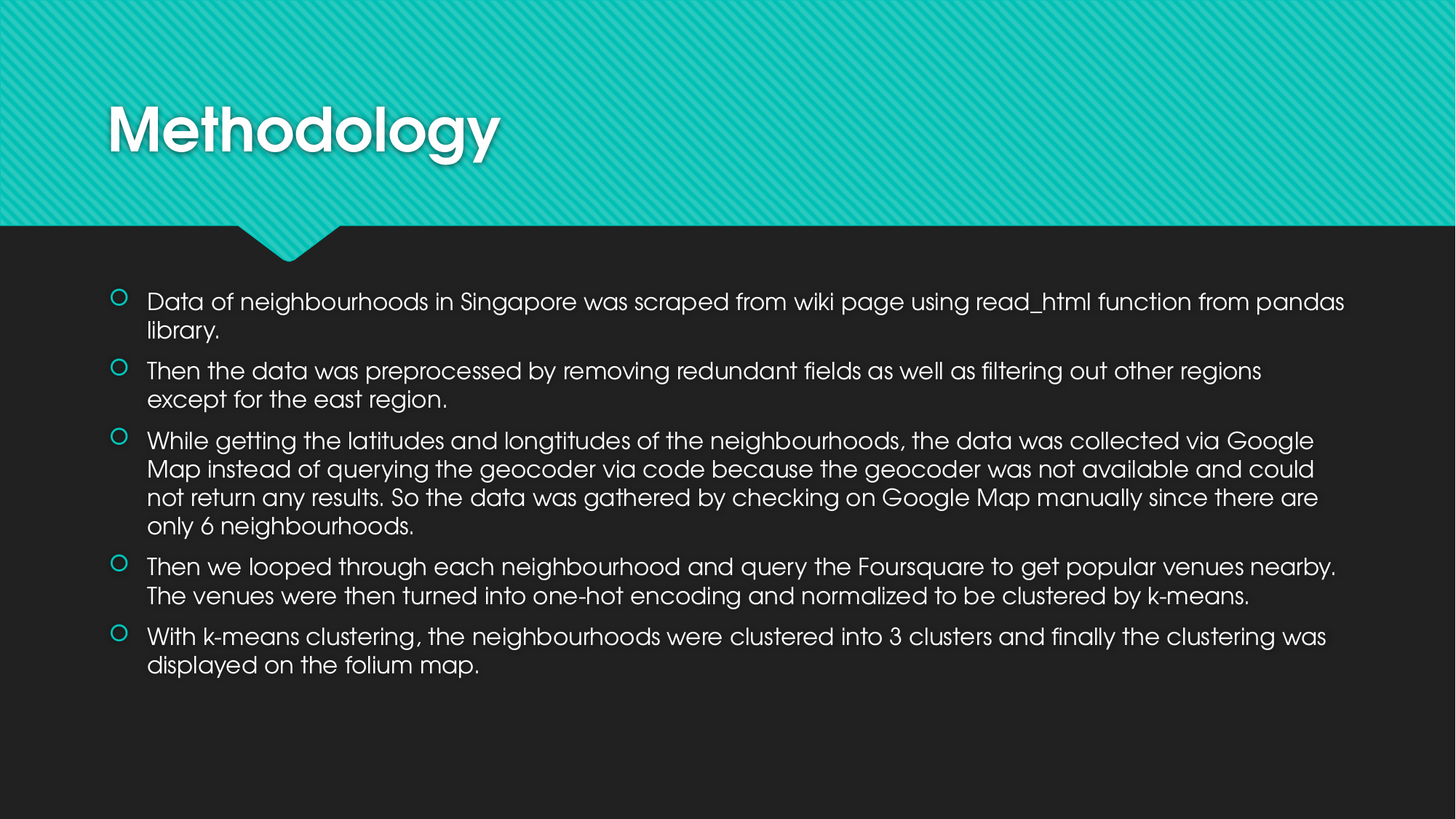

# Methodology
Data of neighbourhoods in Singapore was scraped from wiki page using read_html function from pandas library.
Then the data was preprocessed by removing redundant fields as well as filtering out other regions except for the east region.
While getting the latitudes and longtitudes of the neighbourhoods, the data was collected via Google Map instead of querying the geocoder via code because the geocoder was not available and could not return any results. So the data was gathered by checking on Google Map manually since there are only 6 neighbourhoods.
Then we looped through each neighbourhood and query the Foursquare to get popular venues nearby. The venues were then turned into one-hot encoding and normalized to be clustered by k-means.
With k-means clustering, the neighbourhoods were clustered into 3 clusters and finally the clustering was displayed on the folium map.